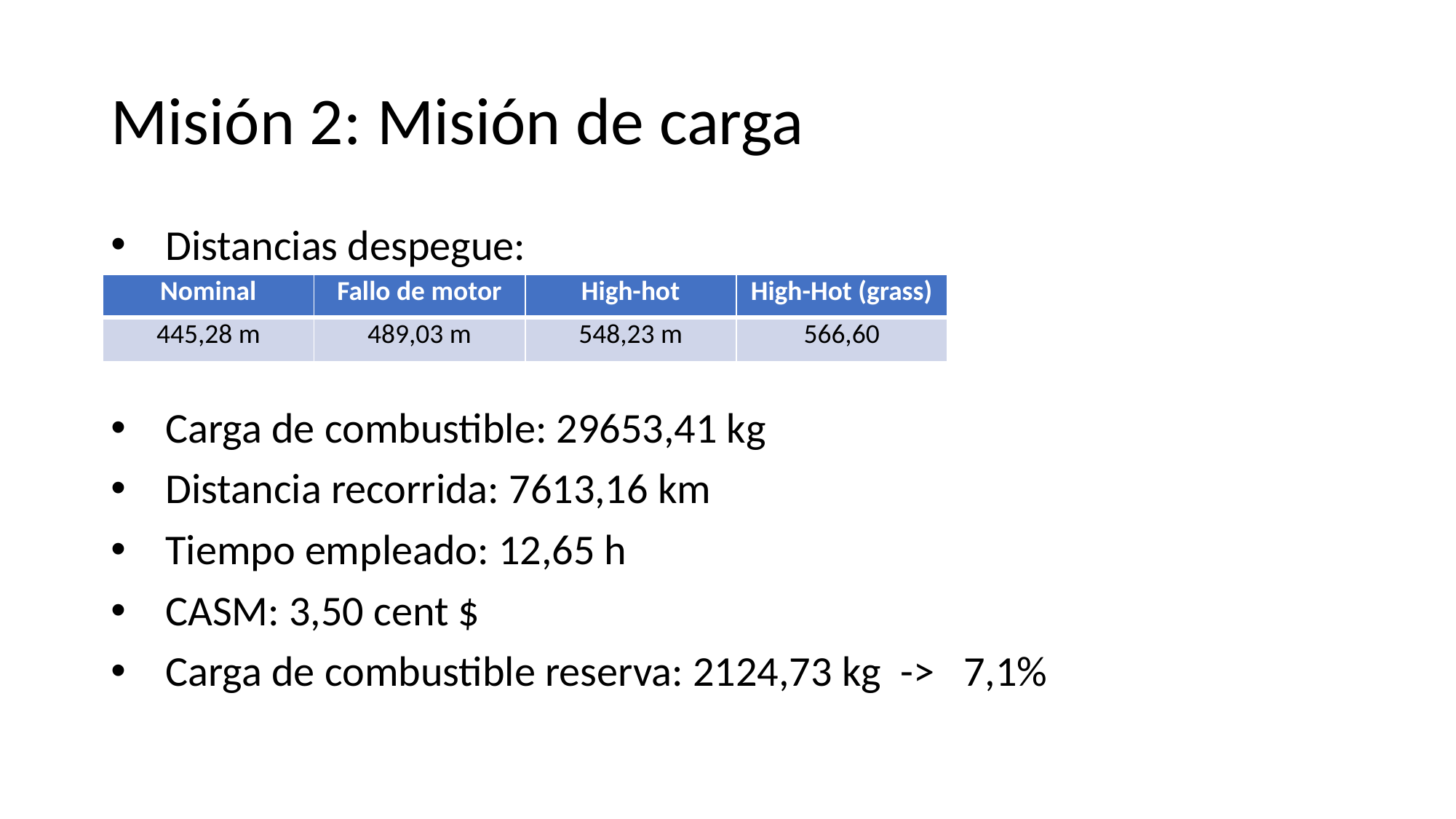

# Misión 2: Misión de carga
Distancias despegue:

Carga de combustible: 29653,41 kg
Distancia recorrida: 7613,16 km
Tiempo empleado: 12,65 h
CASM: 3,50 cent $
Carga de combustible reserva: 2124,73 kg  ->   7,1%
| Nominal | Fallo de motor | High-hot | High-Hot (grass) |
| --- | --- | --- | --- |
| 445,28 m | 489,03 m | 548,23 m | 566,60 |